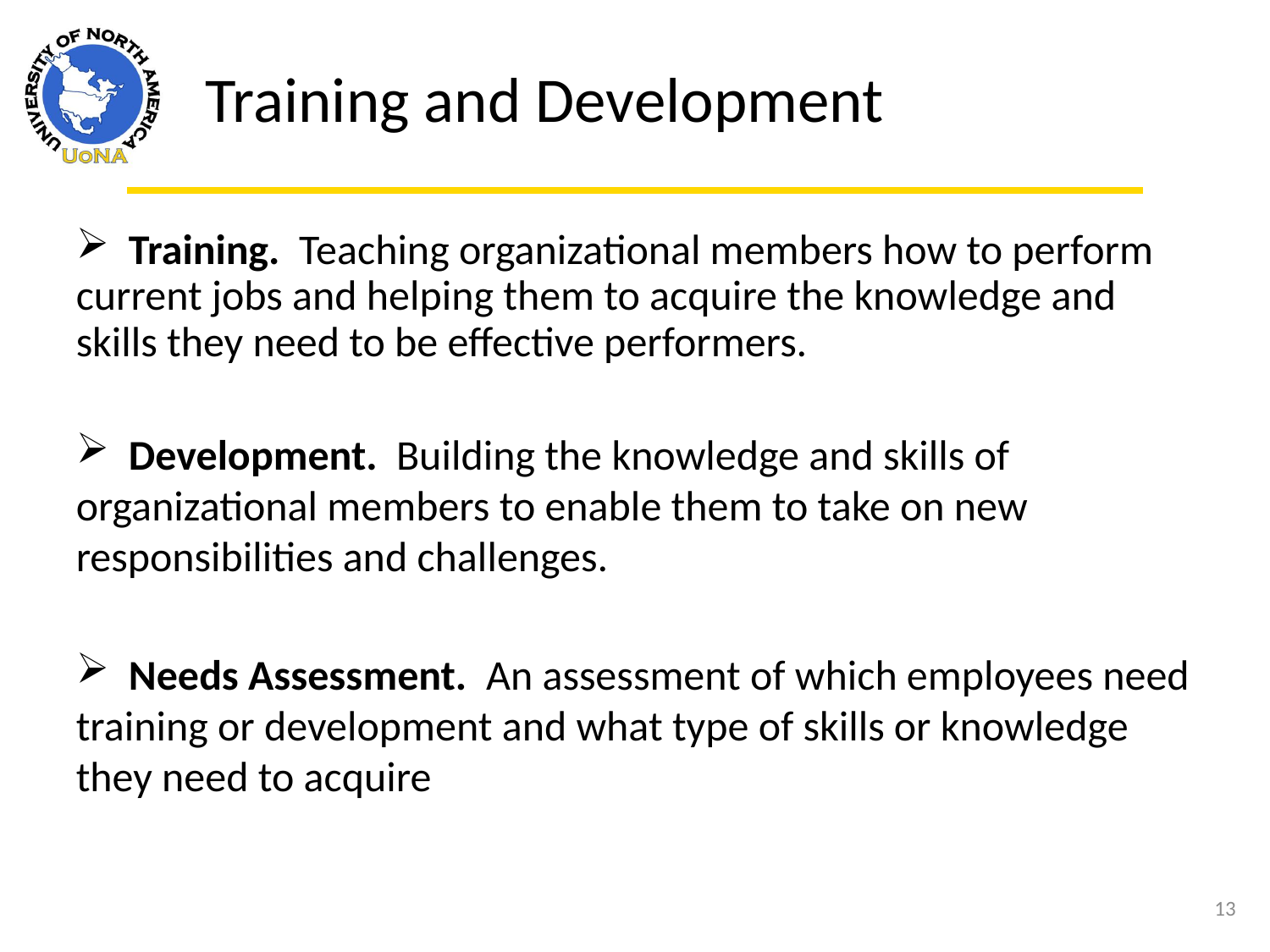

Training and Development
  Training.  Teaching organizational members how to perform current jobs and helping them to acquire the knowledge and skills they need to be effective performers.

  Development.  Building the knowledge and skills of organizational members to enable them to take on new responsibilities and challenges.

  Needs Assessment.  An assessment of which employees need training or development and what type of skills or knowledge they need to acquire
13